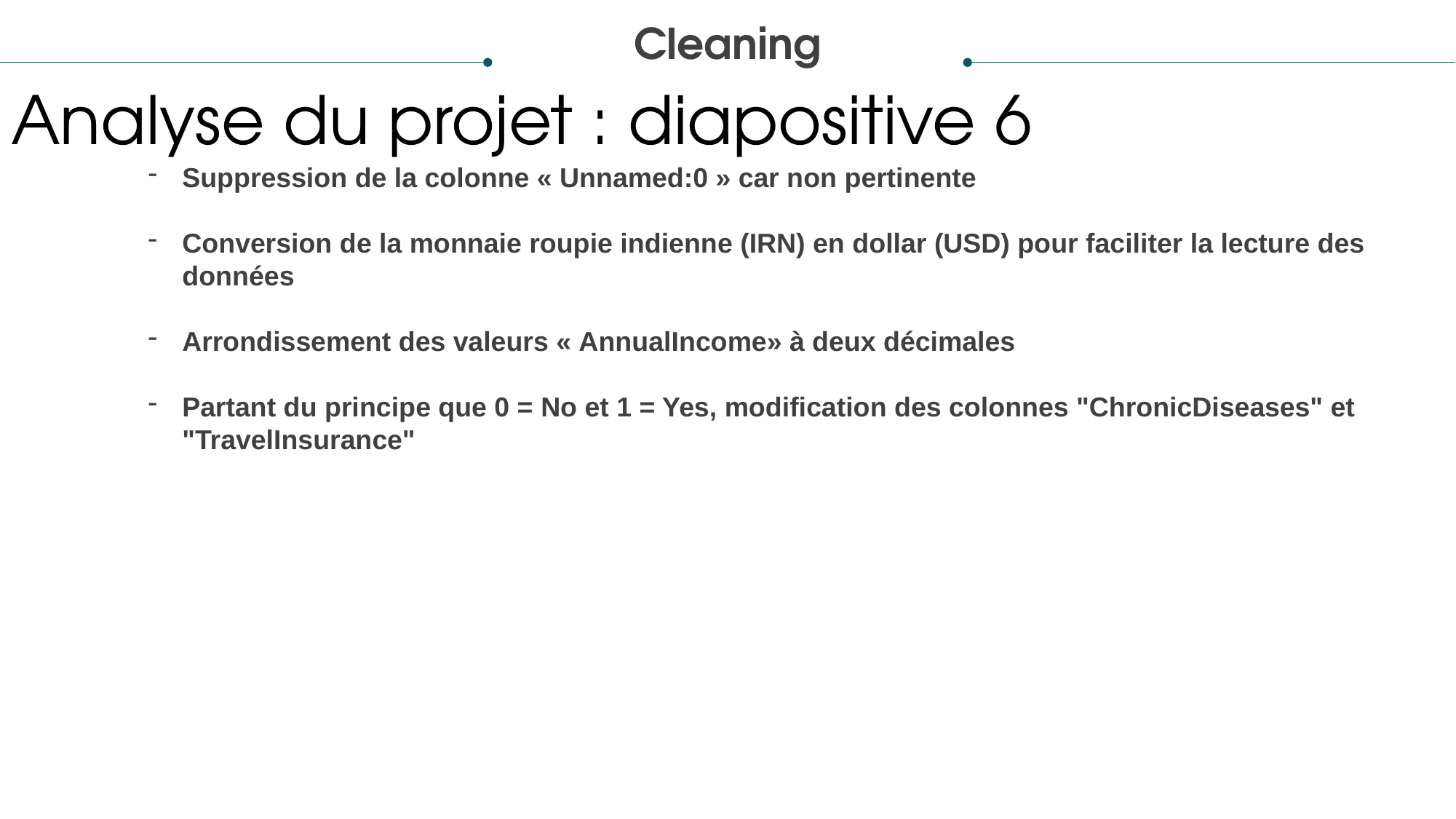

Cleaning
Analyse du projet : diapositive 6
Suppression de la colonne « Unnamed:0 » car non pertinente

Conversion de la monnaie roupie indienne (IRN) en dollar (USD) pour faciliter la lecture des données

Arrondissement des valeurs « AnnualIncome» à deux décimales

Partant du principe que 0 = No et 1 = Yes, modification des colonnes "ChronicDiseases" et "TravelInsurance"